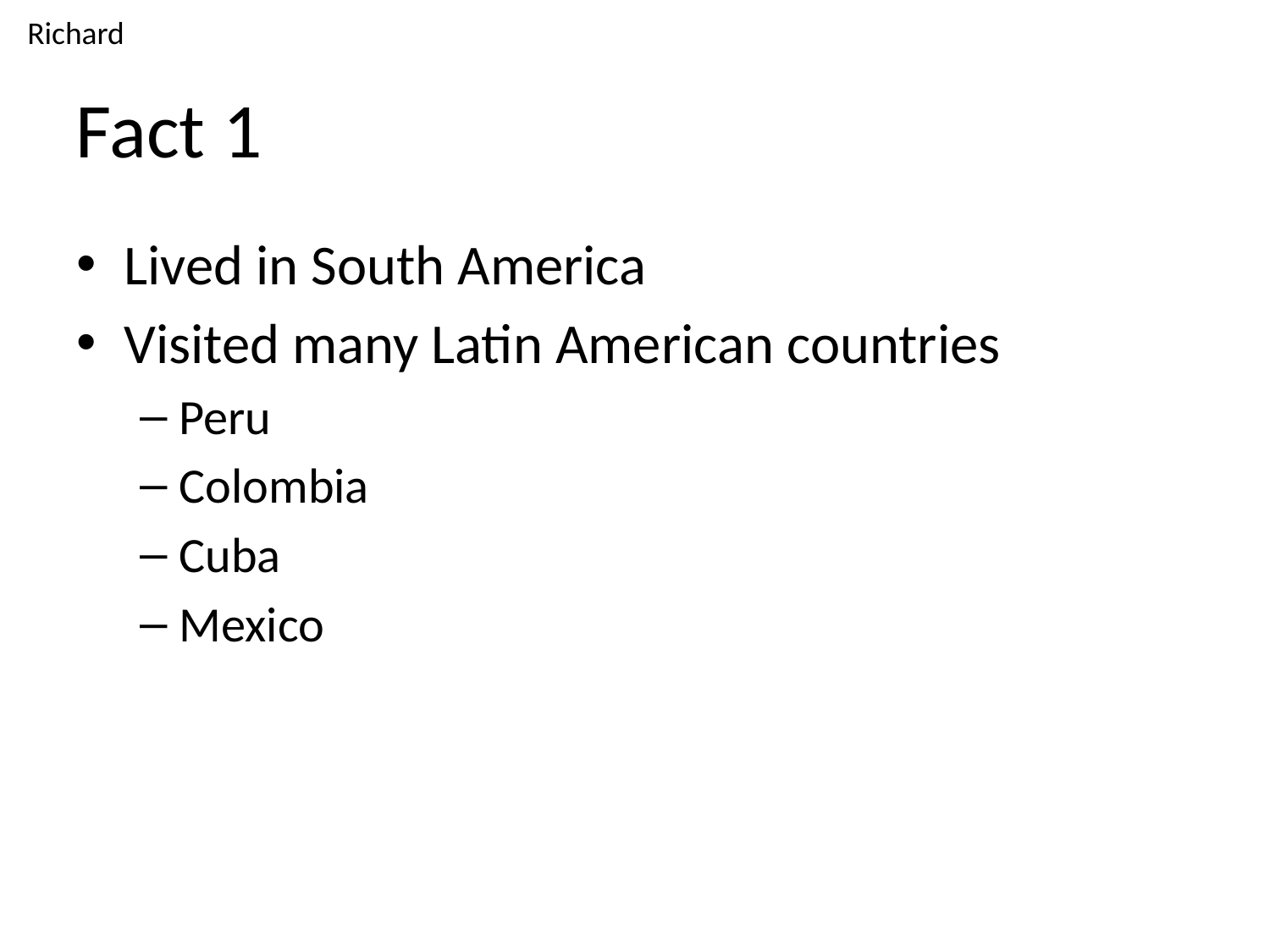

# Fact 1
Lived in South America
Visited many Latin American countries
Peru
Colombia
Cuba
Mexico